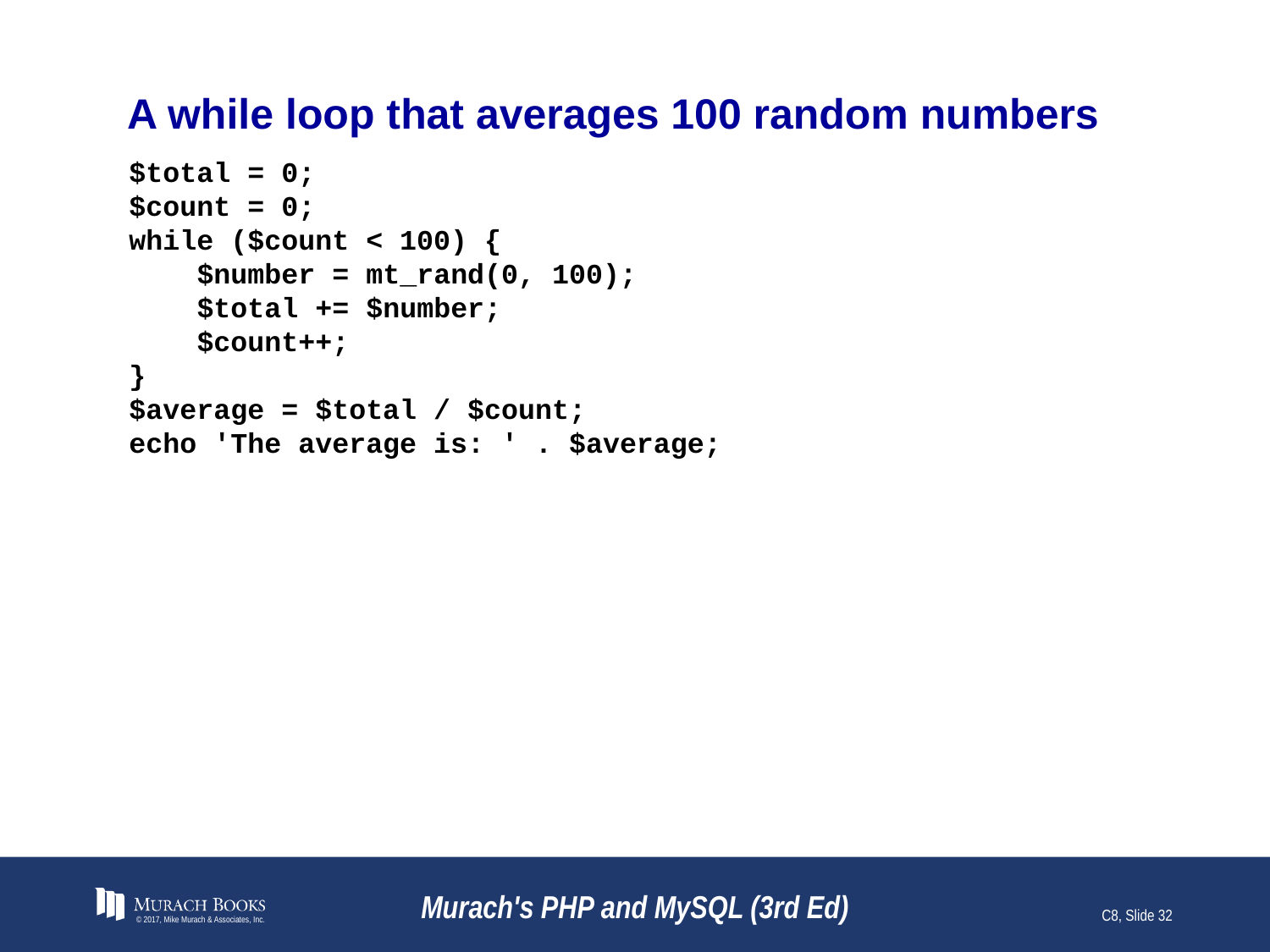

# A while loop that averages 100 random numbers
$total = 0;
$count = 0;
while ($count < 100) {
    $number = mt_rand(0, 100);
    $total += $number;
    $count++;
}
$average = $total / $count;
echo 'The average is: ' . $average;

© 2017, Mike Murach & Associates, Inc.
Murach's PHP and MySQL (3rd Ed)

C8, Slide 32